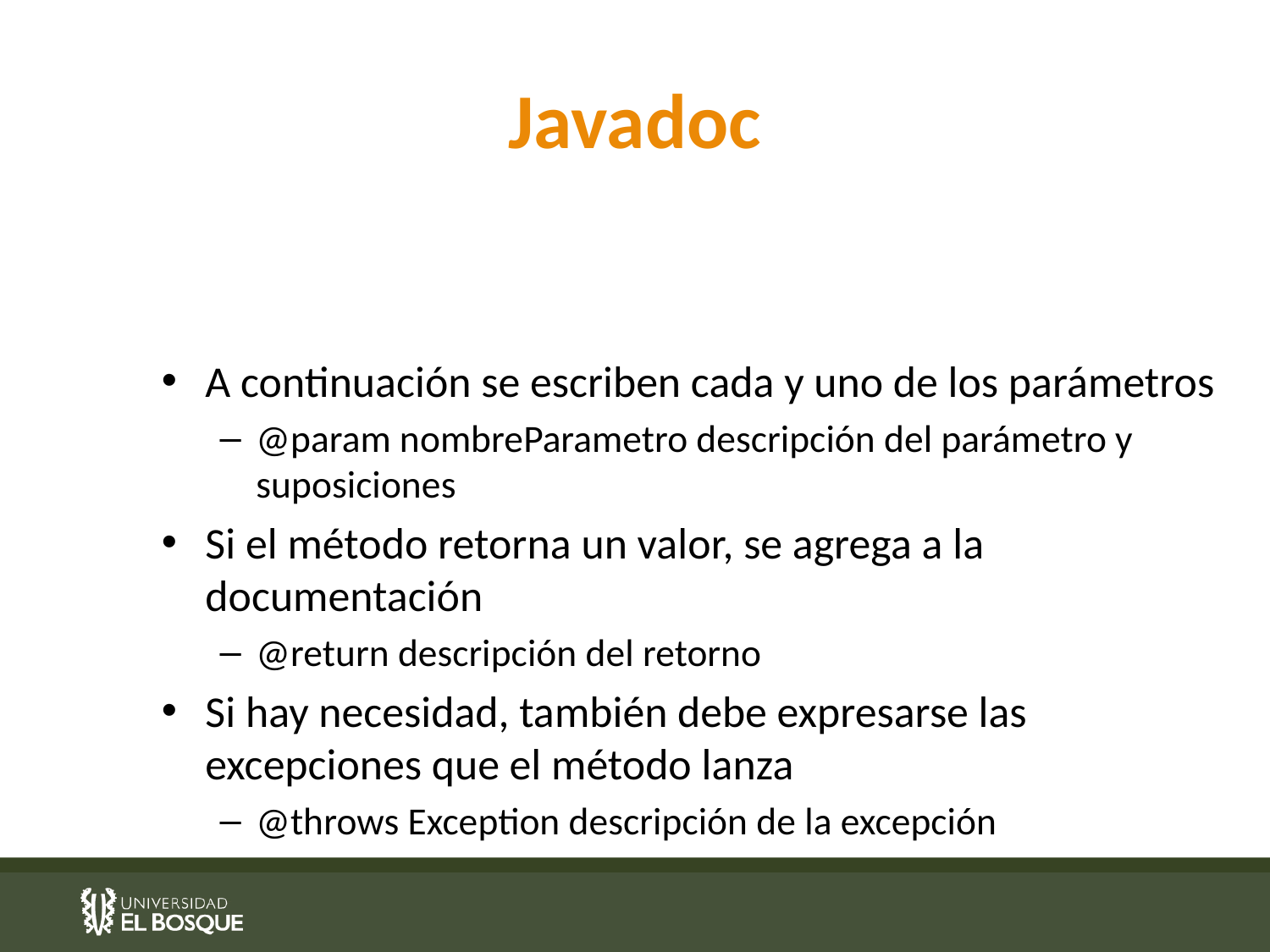

# Javadoc
A continuación se escriben cada y uno de los parámetros
@param nombreParametro descripción del parámetro y suposiciones
Si el método retorna un valor, se agrega a la documentación
@return descripción del retorno
Si hay necesidad, también debe expresarse las excepciones que el método lanza
@throws Exception descripción de la excepción